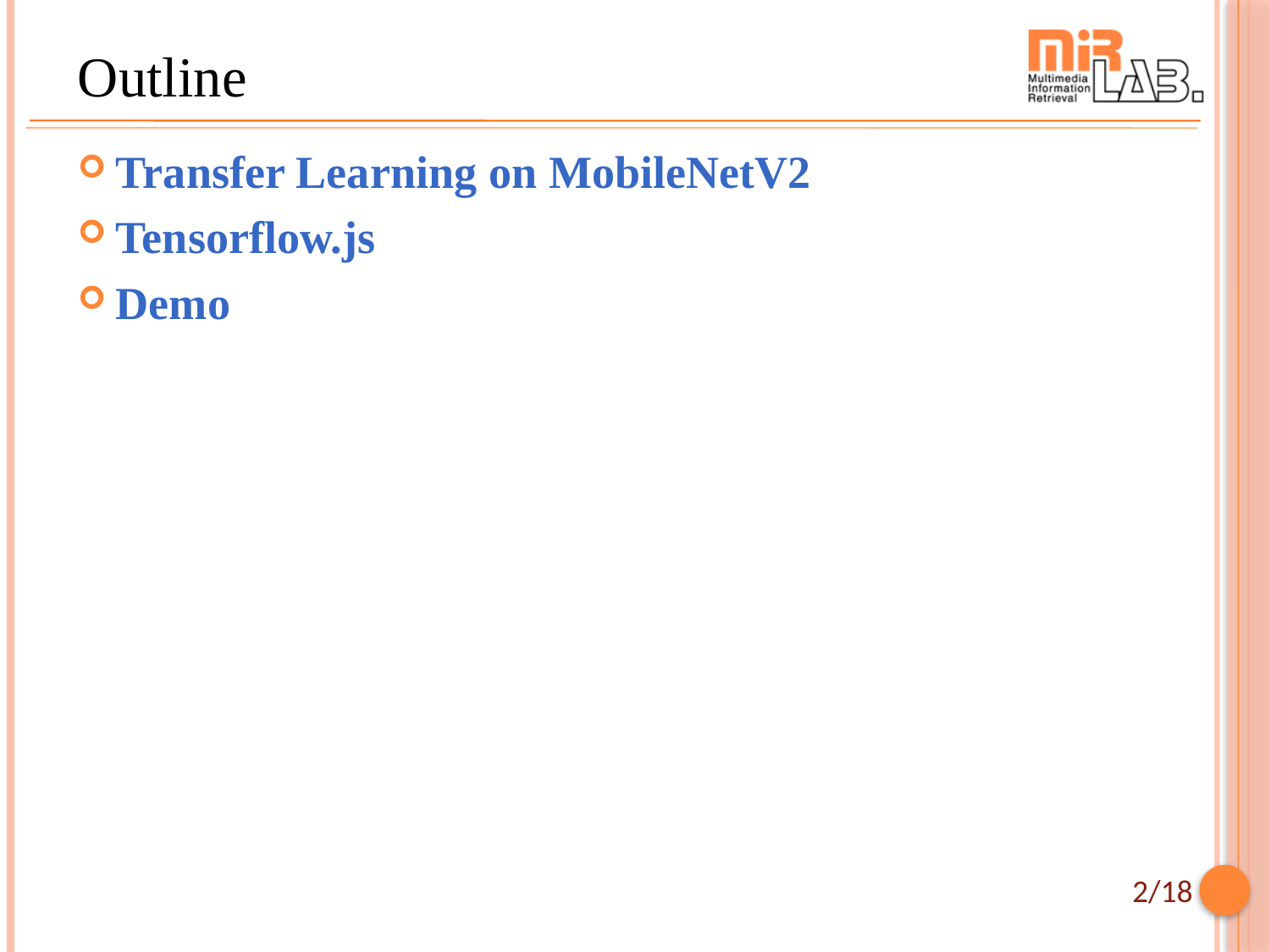

# Outline
Transfer Learning on MobileNetV2
Tensorflow.js
Demo